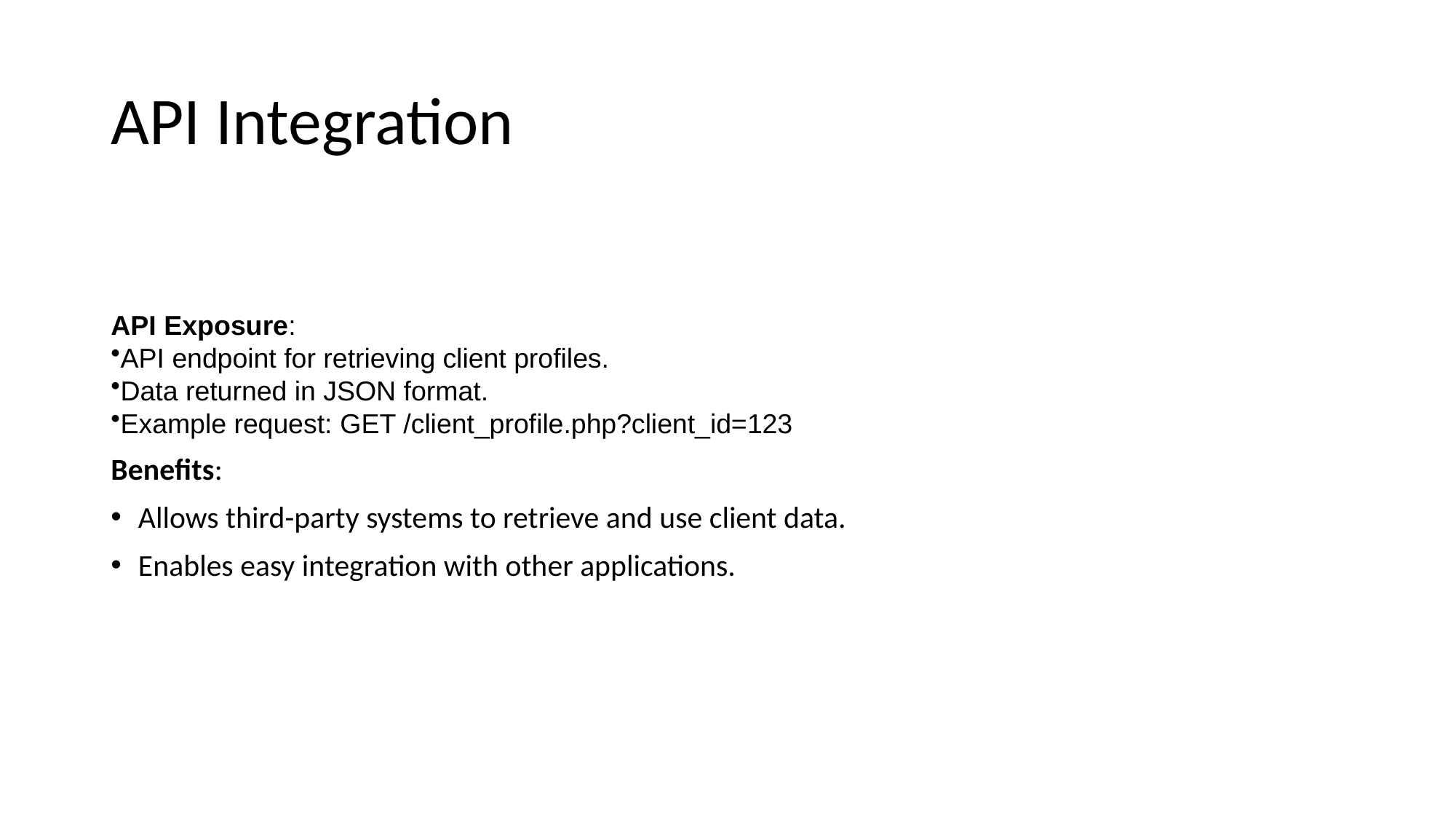

# API Integration
API Exposure:
API endpoint for retrieving client profiles.
Data returned in JSON format.
Example request: GET /client_profile.php?client_id=123
Benefits:
Allows third-party systems to retrieve and use client data.
Enables easy integration with other applications.